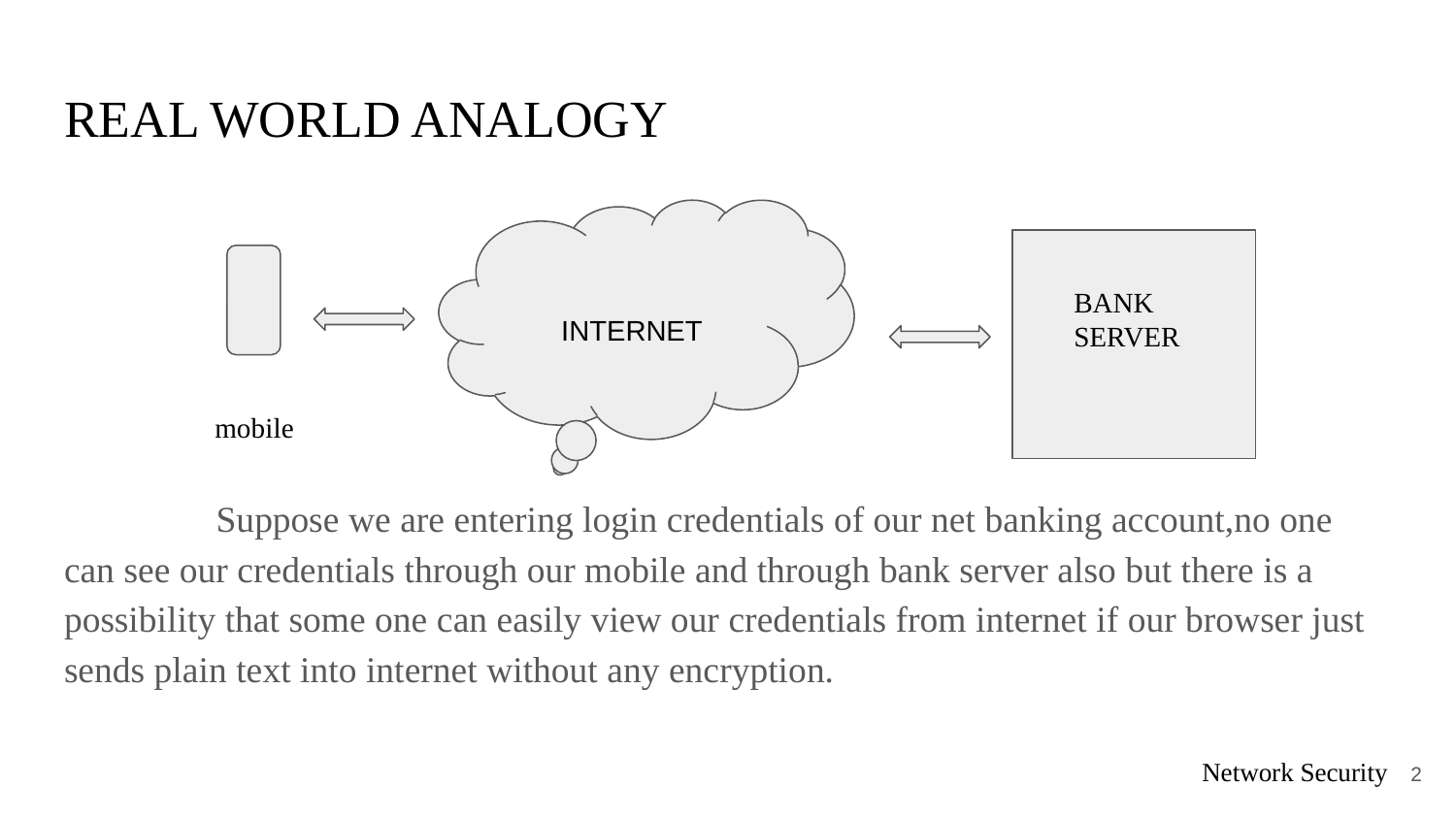

# REAL WORLD ANALOGY

              INTERNET

               Suppose we are entering login credentials of our net banking account,no one can see our credentials through our mobile and through bank server also but there is a possibility that some one can easily view our credentials from internet if our browser just sends plain text into internet without any encryption.

BANK SERVER

mobile
2